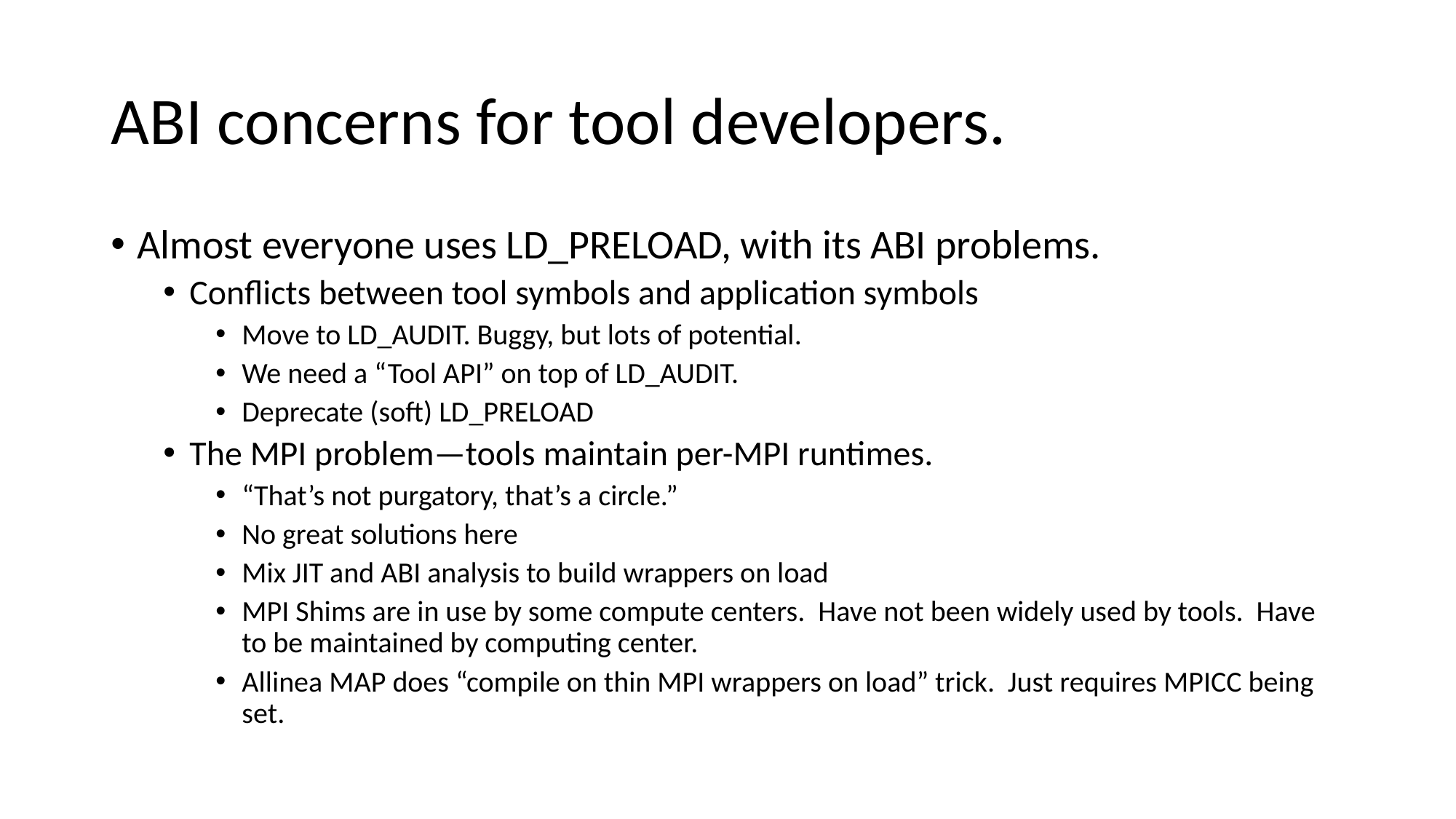

# ABI concerns for tool developers.
Almost everyone uses LD_PRELOAD, with its ABI problems.
Conflicts between tool symbols and application symbols
Move to LD_AUDIT. Buggy, but lots of potential.
We need a “Tool API” on top of LD_AUDIT.
Deprecate (soft) LD_PRELOAD
The MPI problem—tools maintain per-MPI runtimes.
“That’s not purgatory, that’s a circle.”
No great solutions here
Mix JIT and ABI analysis to build wrappers on load
MPI Shims are in use by some compute centers.  Have not been widely used by tools.  Have to be maintained by computing center.
Allinea MAP does “compile on thin MPI wrappers on load” trick.  Just requires MPICC being set.